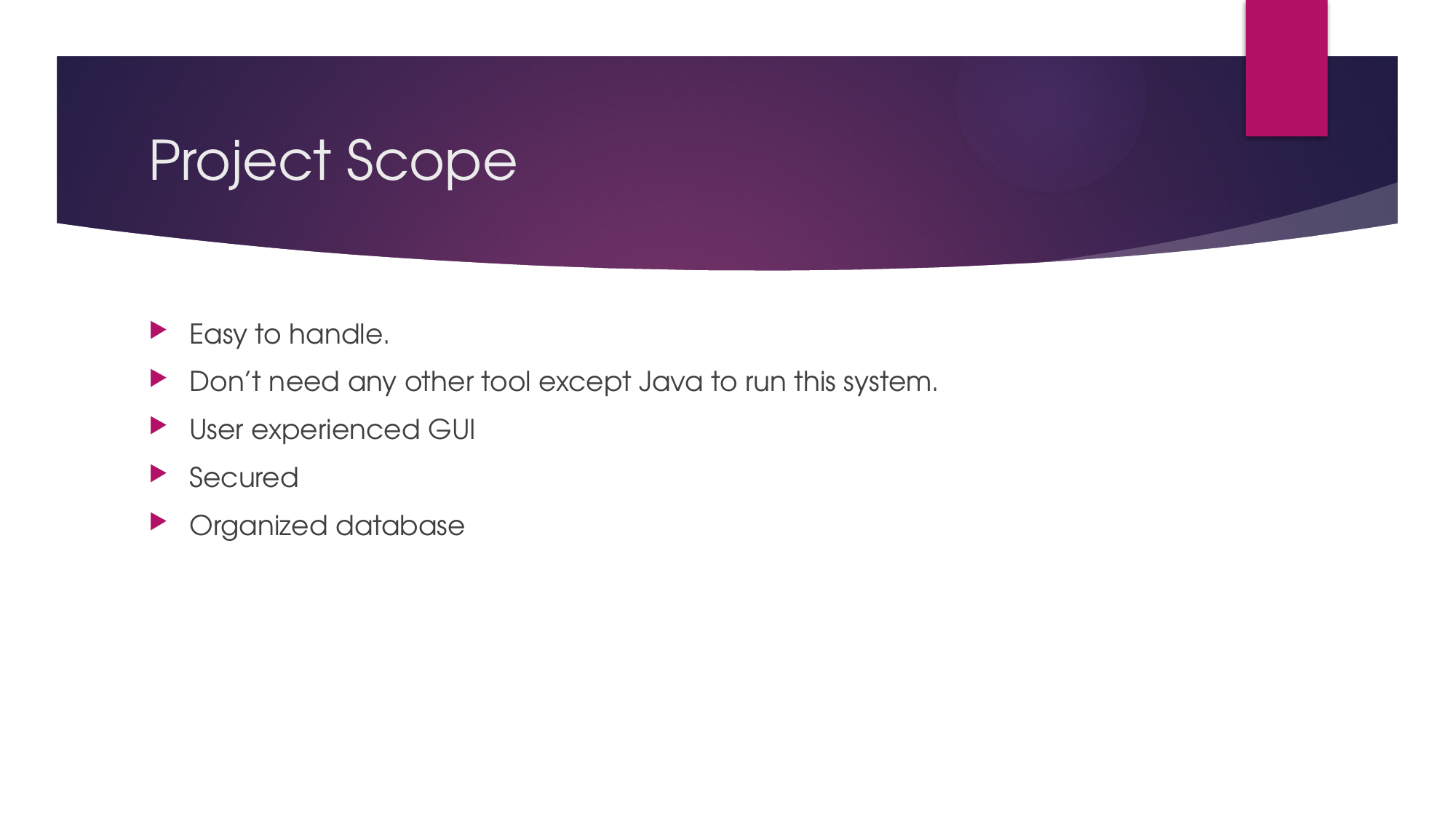

# Project Scope
Easy to handle.
Don’t need any other tool except Java to run this system.
User experienced GUI
Secured
Organized database